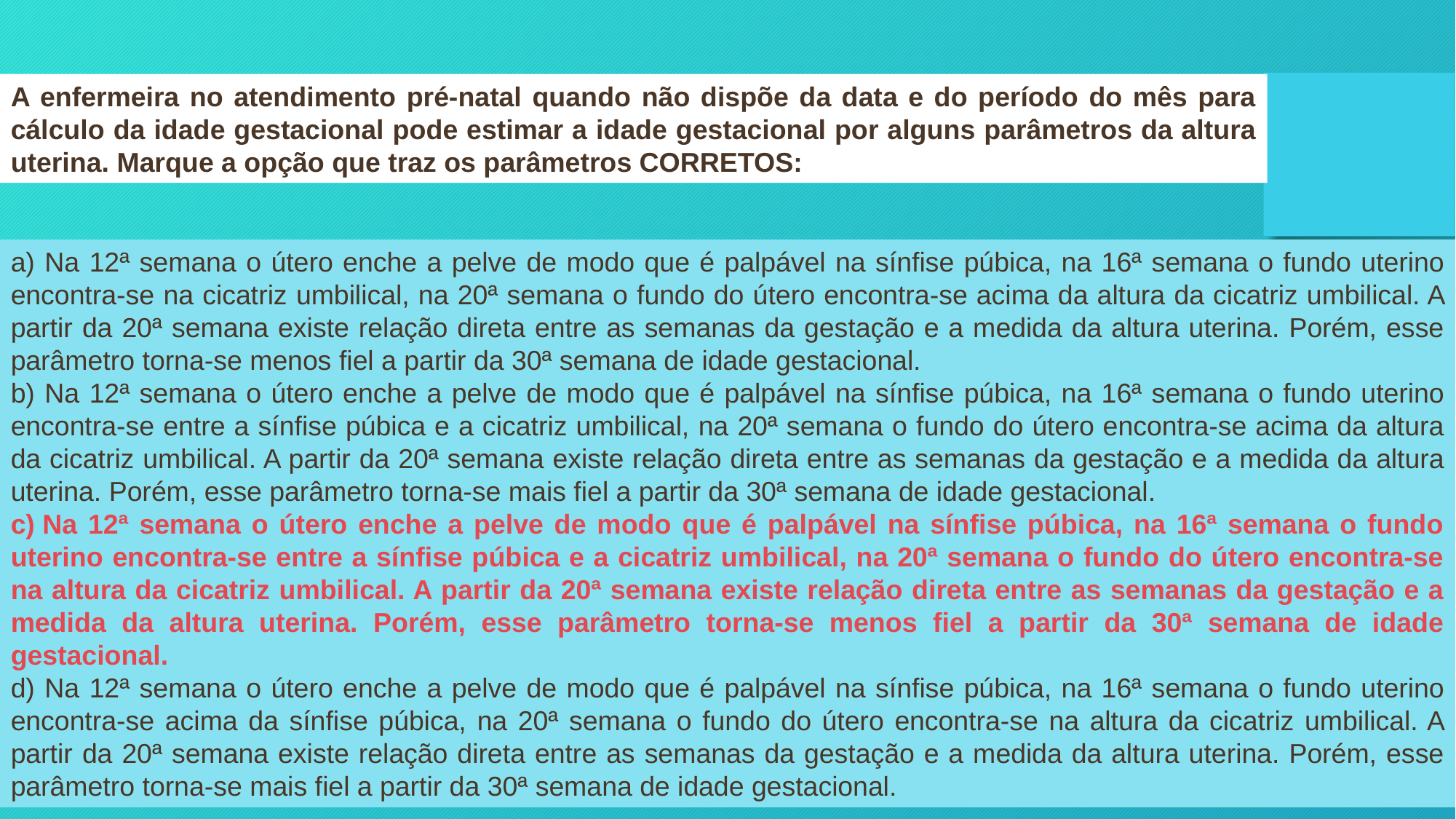

A enfermeira no atendimento pré-natal quando não dispõe da data e do período do mês para cálculo da idade gestacional pode estimar a idade gestacional por alguns parâmetros da altura uterina. Marque a opção que traz os parâmetros CORRETOS:
a) Na 12ª semana o útero enche a pelve de modo que é palpável na sínfise púbica, na 16ª semana o fundo uterino encontra-se na cicatriz umbilical, na 20ª semana o fundo do útero encontra-se acima da altura da cicatriz umbilical. A partir da 20ª semana existe relação direta entre as semanas da gestação e a medida da altura uterina. Porém, esse parâmetro torna-se menos fiel a partir da 30ª semana de idade gestacional.
b) Na 12ª semana o útero enche a pelve de modo que é palpável na sínfise púbica, na 16ª semana o fundo uterino encontra-se entre a sínfise púbica e a cicatriz umbilical, na 20ª semana o fundo do útero encontra-se acima da altura da cicatriz umbilical. A partir da 20ª semana existe relação direta entre as semanas da gestação e a medida da altura uterina. Porém, esse parâmetro torna-se mais fiel a partir da 30ª semana de idade gestacional.
c) Na 12ª semana o útero enche a pelve de modo que é palpável na sínfise púbica, na 16ª semana o fundo uterino encontra-se entre a sínfise púbica e a cicatriz umbilical, na 20ª semana o fundo do útero encontra-se na altura da cicatriz umbilical. A partir da 20ª semana existe relação direta entre as semanas da gestação e a medida da altura uterina. Porém, esse parâmetro torna-se menos fiel a partir da 30ª semana de idade gestacional.
d) Na 12ª semana o útero enche a pelve de modo que é palpável na sínfise púbica, na 16ª semana o fundo uterino encontra-se acima da sínfise púbica, na 20ª semana o fundo do útero encontra-se na altura da cicatriz umbilical. A partir da 20ª semana existe relação direta entre as semanas da gestação e a medida da altura uterina. Porém, esse parâmetro torna-se mais fiel a partir da 30ª semana de idade gestacional.